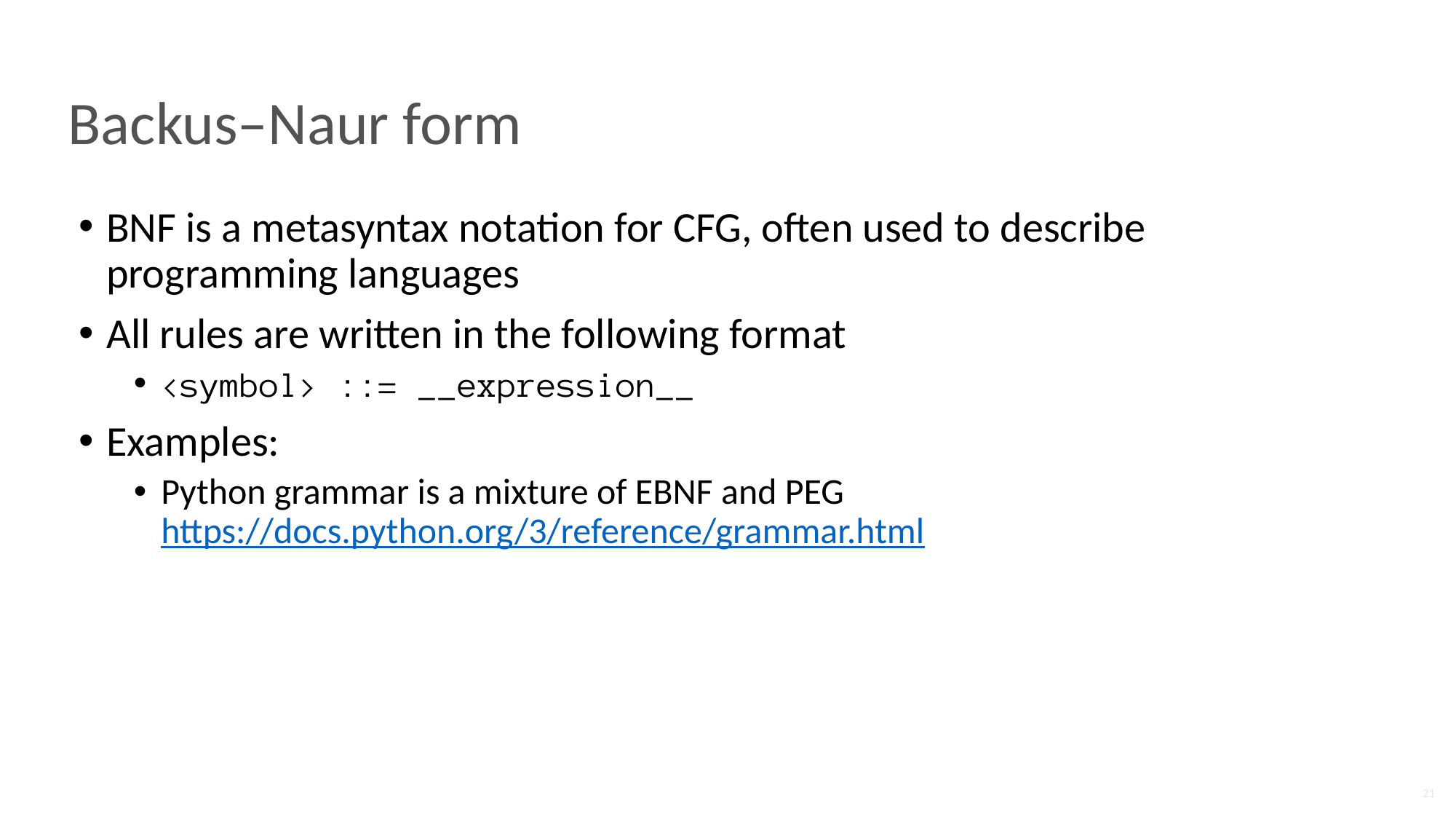

# Backus–Naur form
BNF is a metasyntax notation for CFG, often used to describe programming languages
All rules are written in the following format
<symbol> ::= __expression__
Examples:
Python grammar is a mixture of EBNF and PEG https://docs.python.org/3/reference/grammar.html